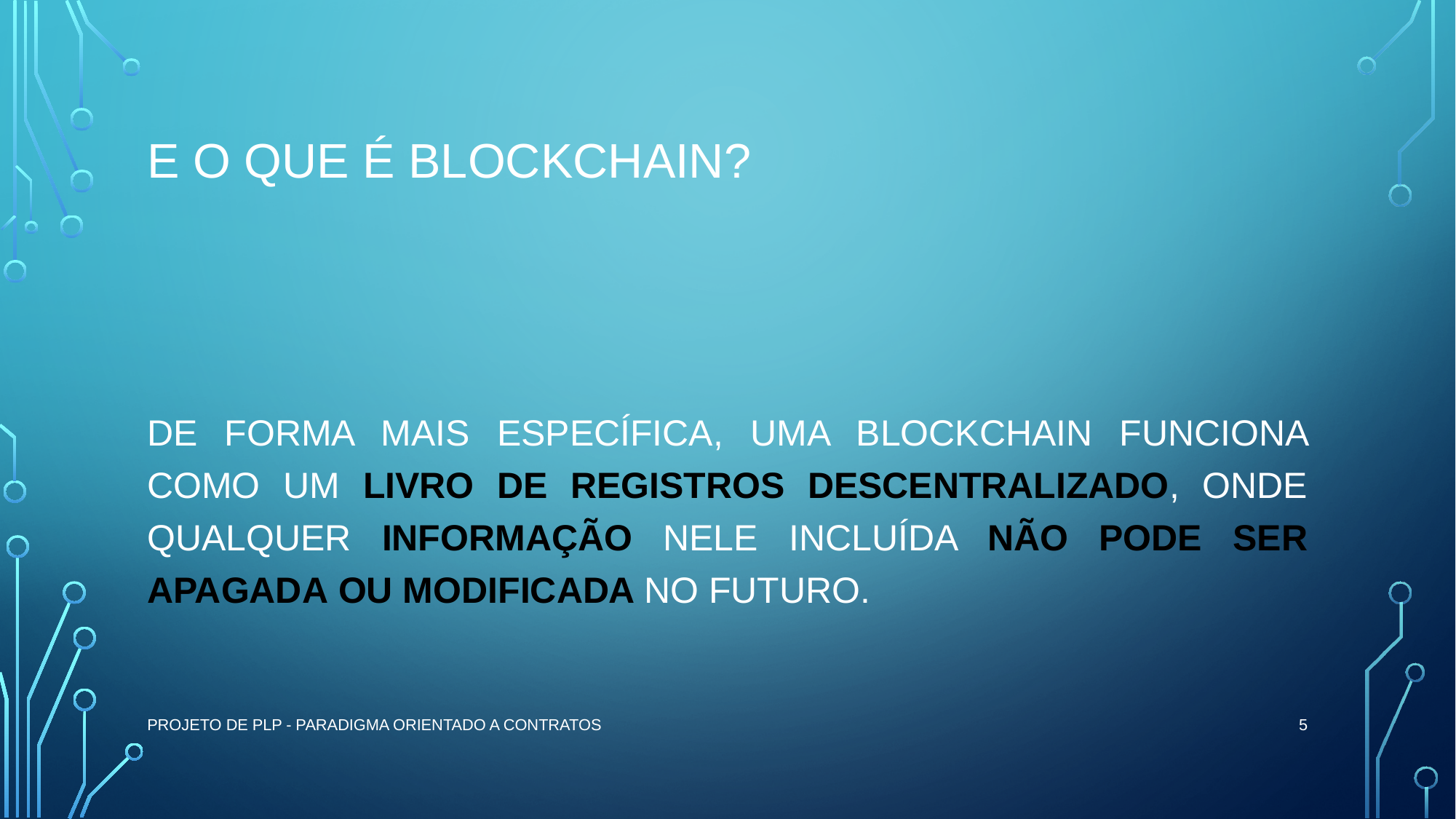

# E o que é blockchain?

De forma mais específica, uma blockchain funciona como um livro de registros descentralizado, onde qualquer informação nele incluída não pode ser apagada ou modificada no futuro.
5
Projeto de PLP - Paradigma Orientado a Contratos